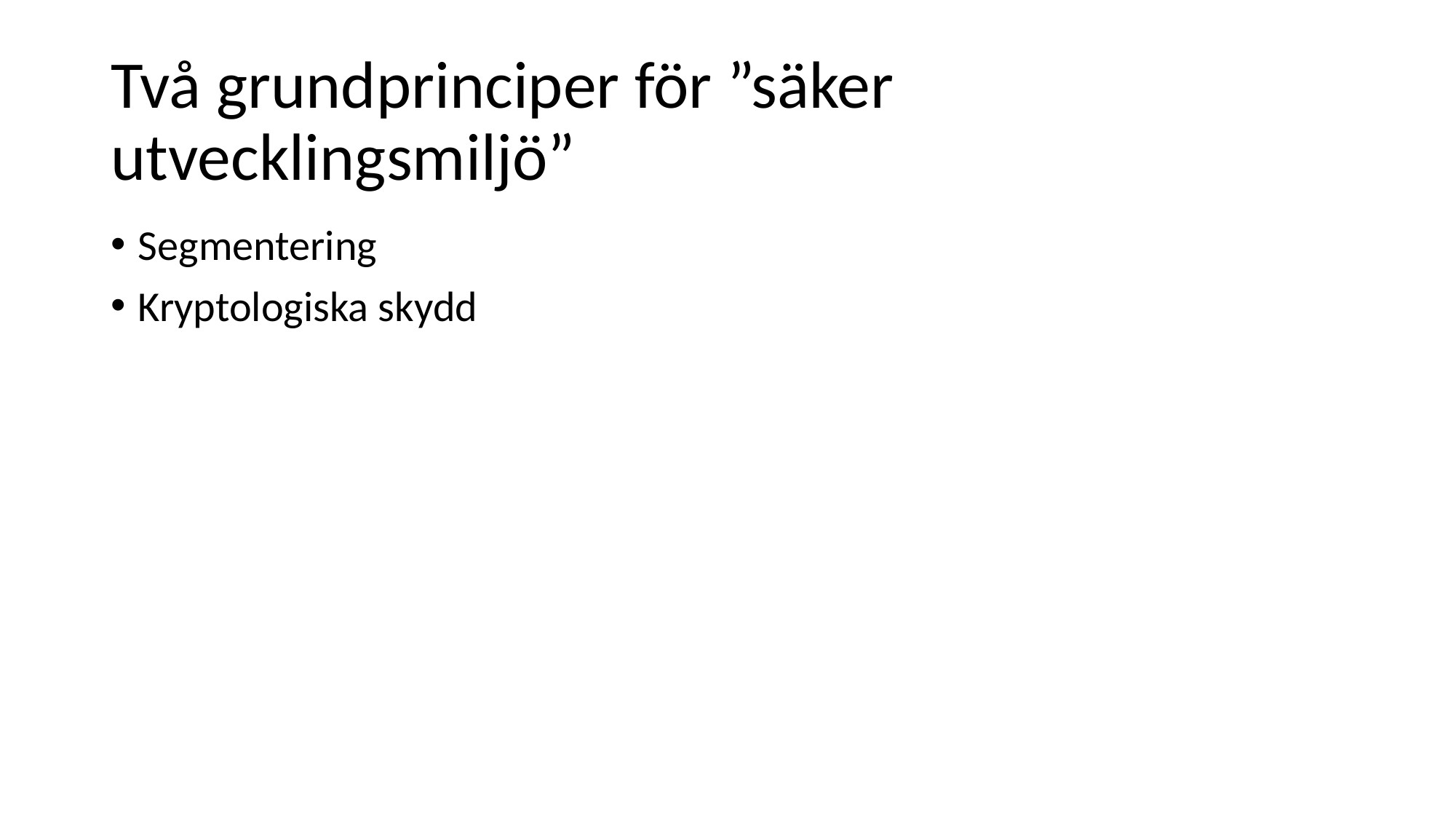

# Två grundprinciper för ”säker utvecklingsmiljö”
Segmentering
Kryptologiska skydd